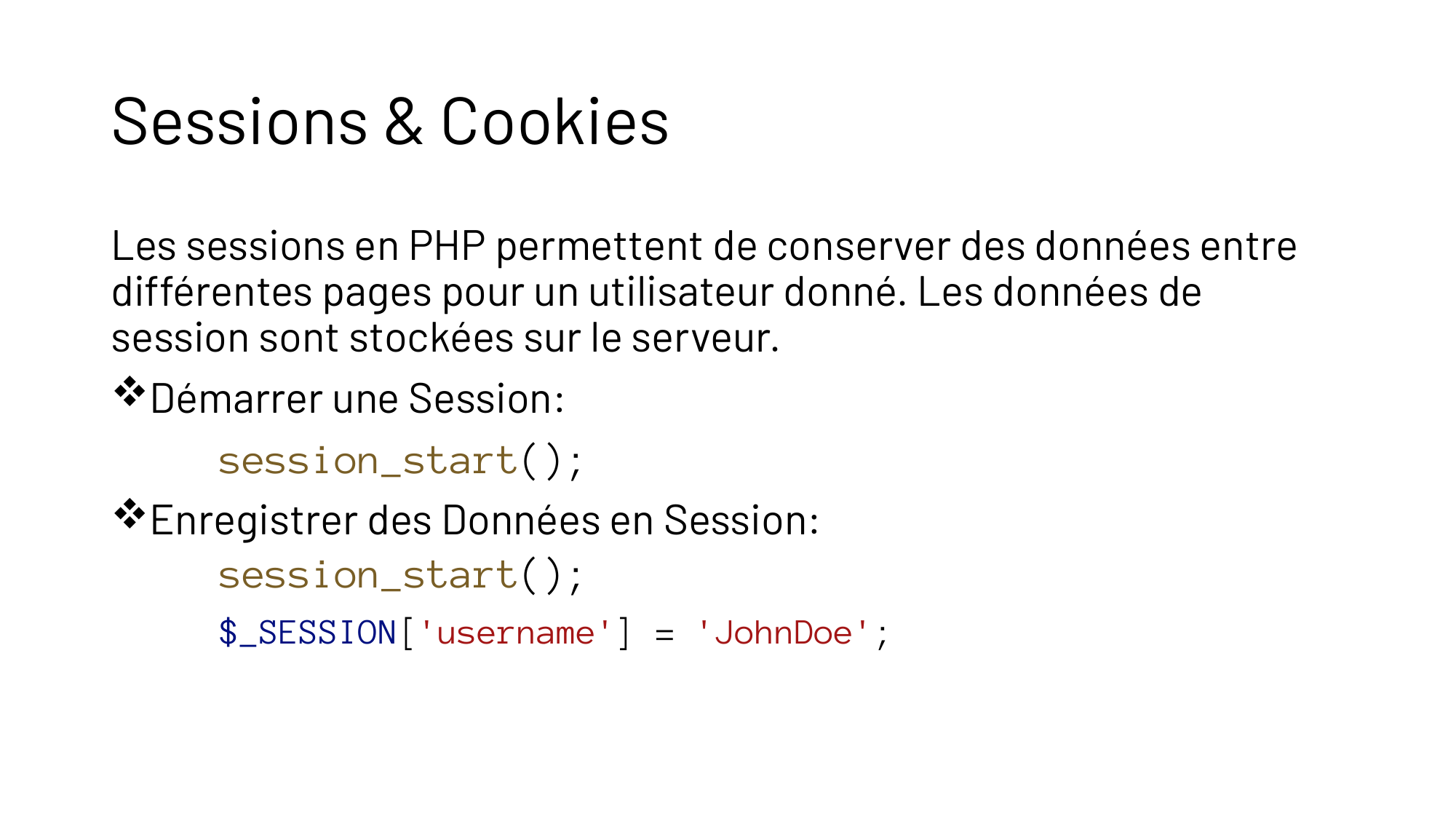

# Sessions & Cookies
Les sessions en PHP permettent de conserver des données entre différentes pages pour un utilisateur donné. Les données de session sont stockées sur le serveur.
Démarrer une Session:
	session_start();
Enregistrer des Données en Session:
session_start();
	$_SESSION['username'] = 'JohnDoe';